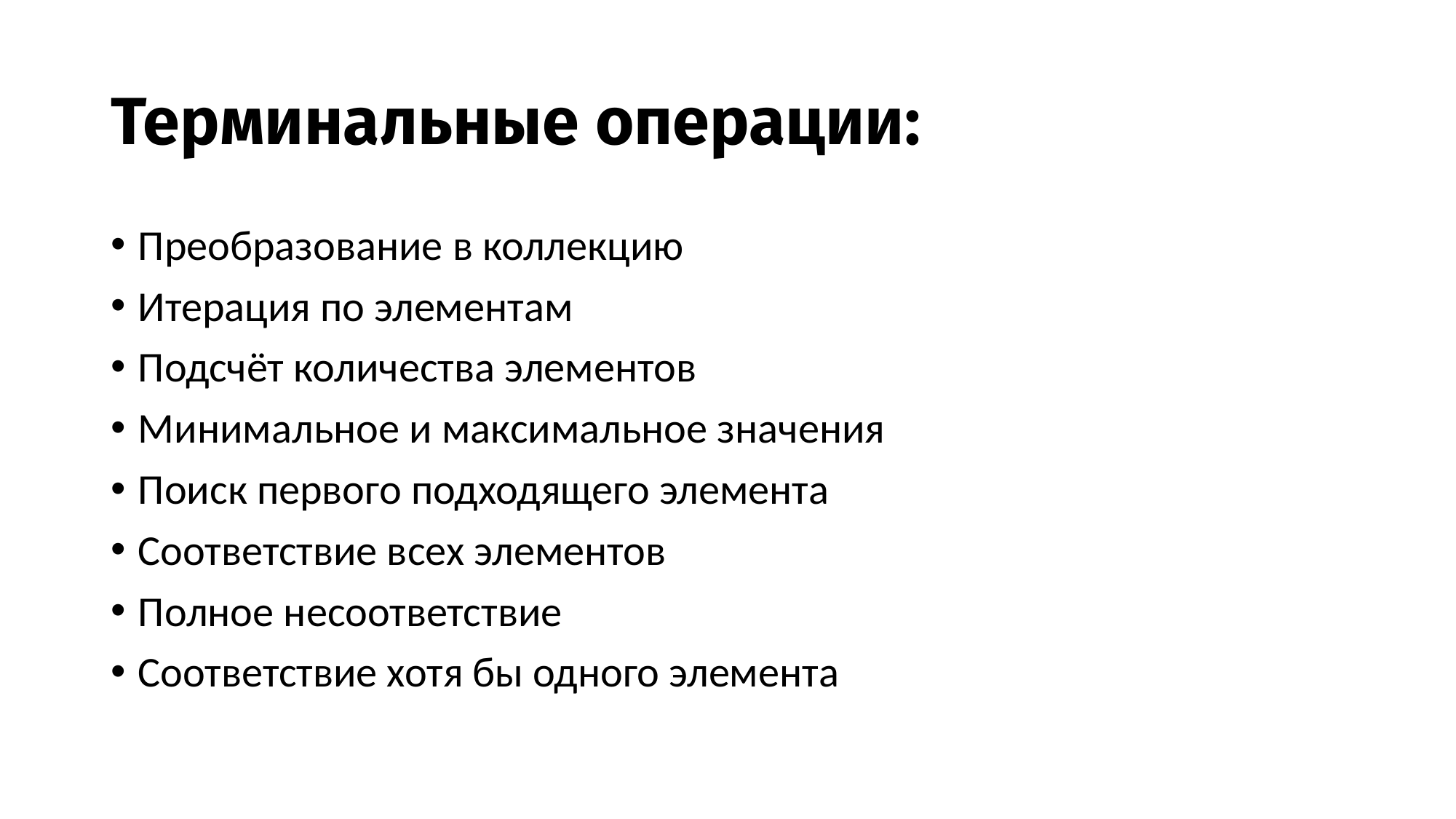

# Терминальные операции:
Преобразование в коллекцию
Итерация по элементам
Подсчёт количества элементов
Минимальное и максимальное значения
Поиск первого подходящего элемента
Соответствие всех элементов
Полное несоответствие
Соответствие хотя бы одного элемента